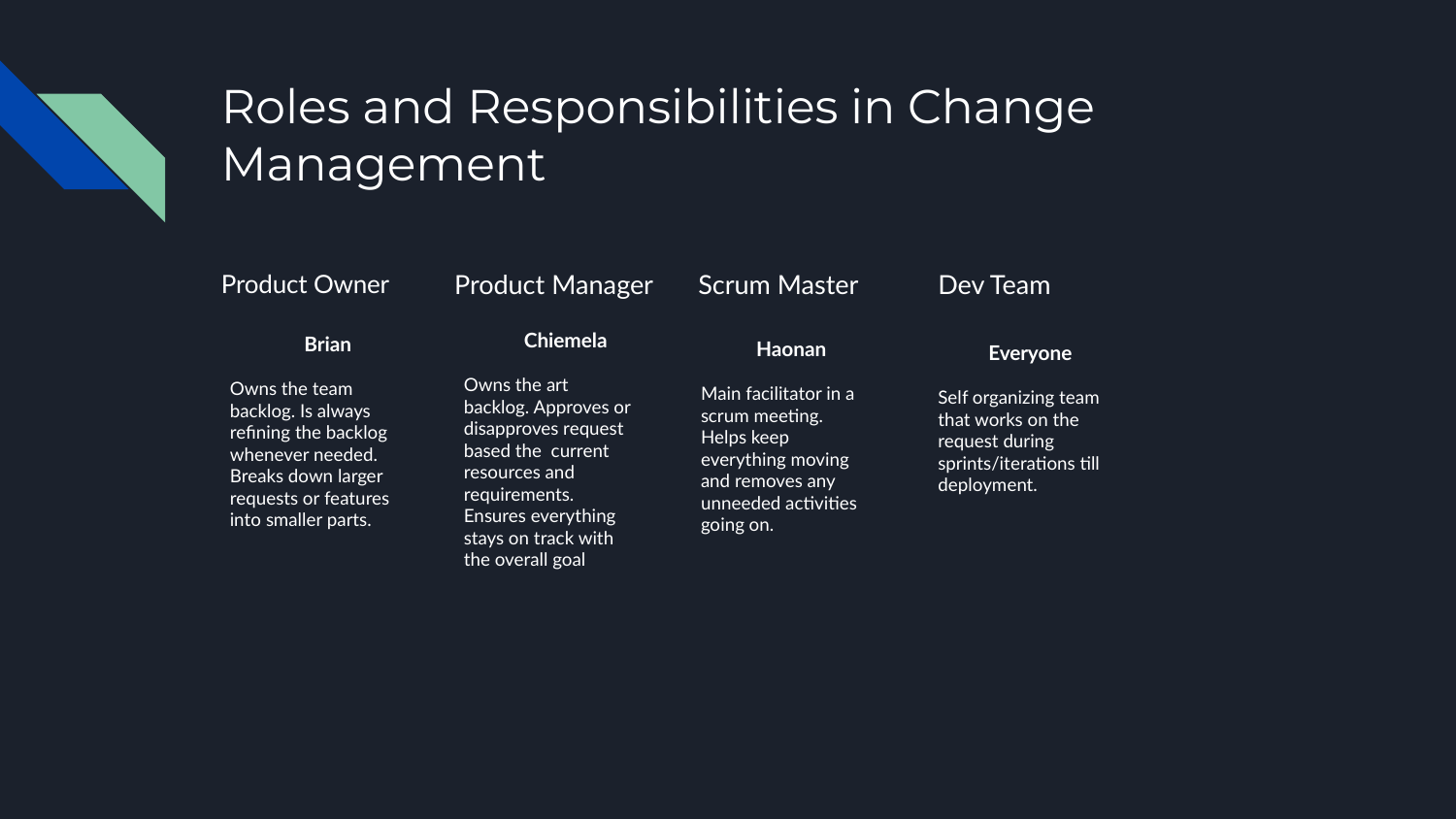

# Roles and Responsibilities in Change Management
Product Owner
Product Manager
Scrum Master
Dev Team
             Chiemela

Owns the art backlog. Approves or disapproves request based the  current resources and requirements. Ensures everything stays on track with the overall goal
                Brian

Owns the team backlog. Is always refining the backlog  whenever needed. Breaks down larger requests or features into smaller parts.
            Haonan

Main facilitator in a scrum meeting. Helps keep everything moving and removes any unneeded activities going on.
           Everyone

Self organizing team that works on the request during sprints/iterations till deployment.